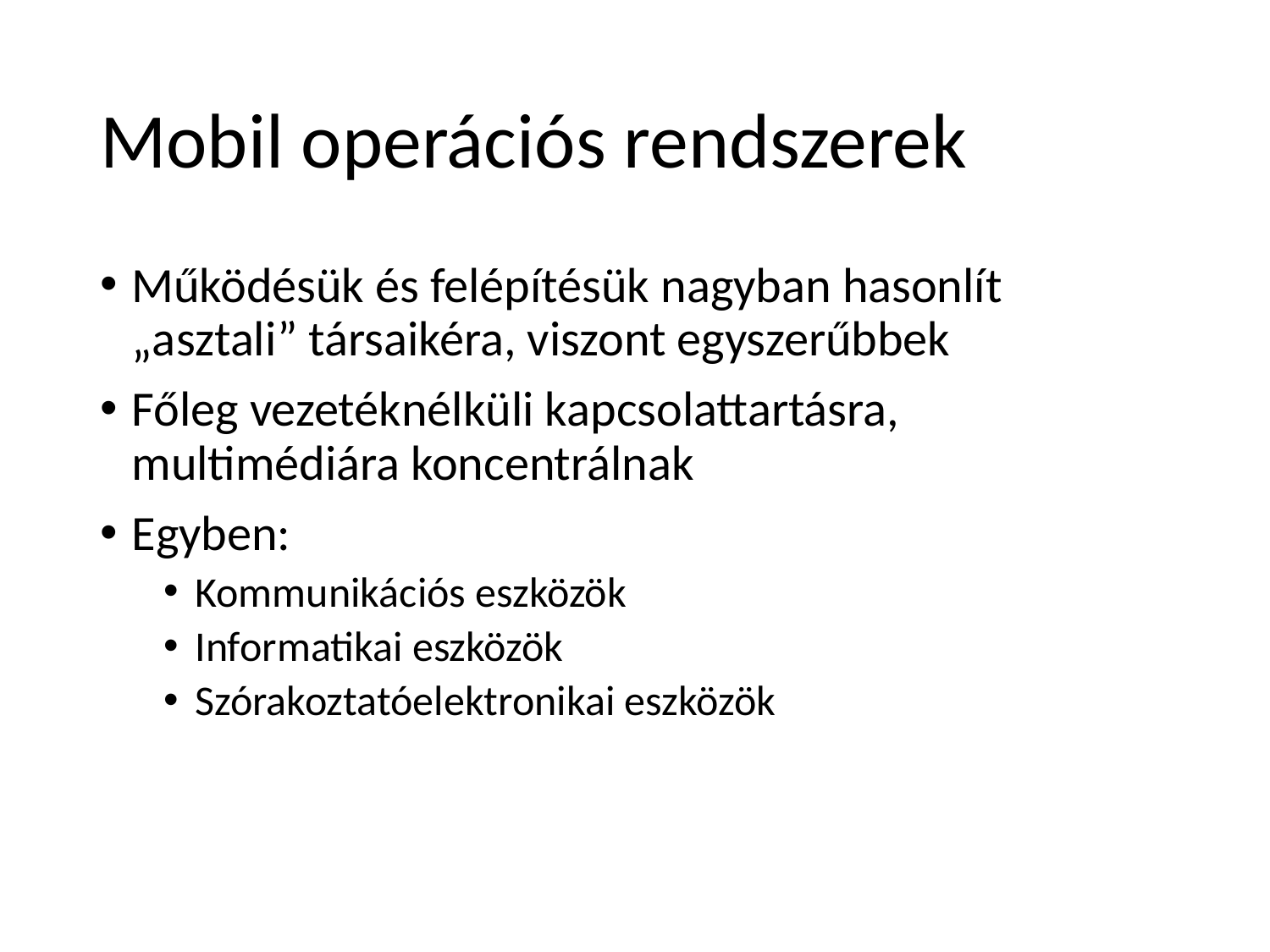

# Mobil operációs rendszerek
Működésük és felépítésük nagyban hasonlít „asztali” társaikéra, viszont egyszerűbbek
Főleg vezetéknélküli kapcsolattartásra, multimédiára koncentrálnak
Egyben:
Kommunikációs eszközök
Informatikai eszközök
Szórakoztatóelektronikai eszközök